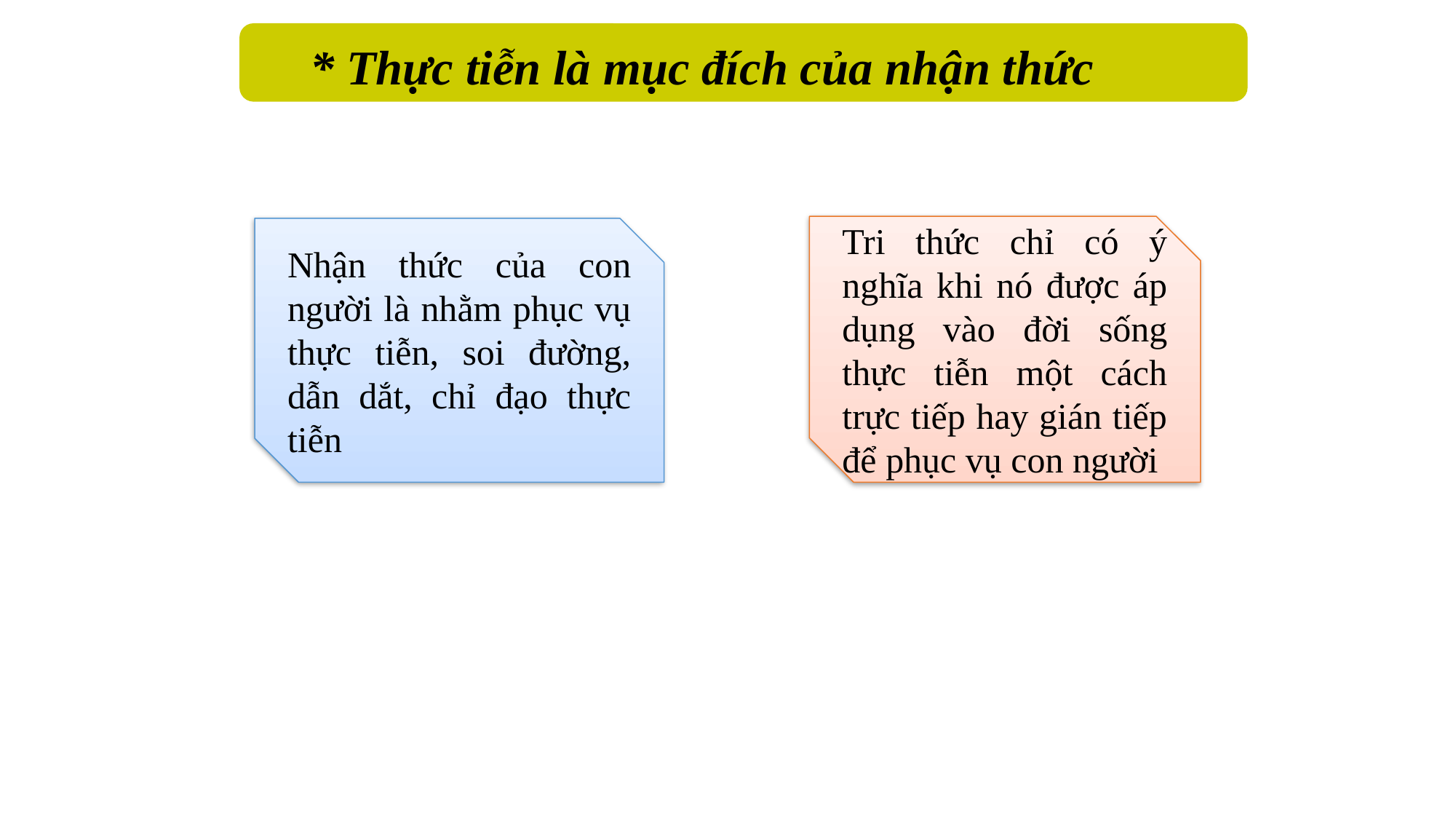

* Thực tiễn là mục đích của nhận thức
Tri thức chỉ có ý nghĩa khi nó được áp dụng vào đời sống thực tiễn một cách trực tiếp hay gián tiếp để phục vụ con người
Nhận thức của con người là nhằm phục vụ thực tiễn, soi đường, dẫn dắt, chỉ đạo thực tiễn